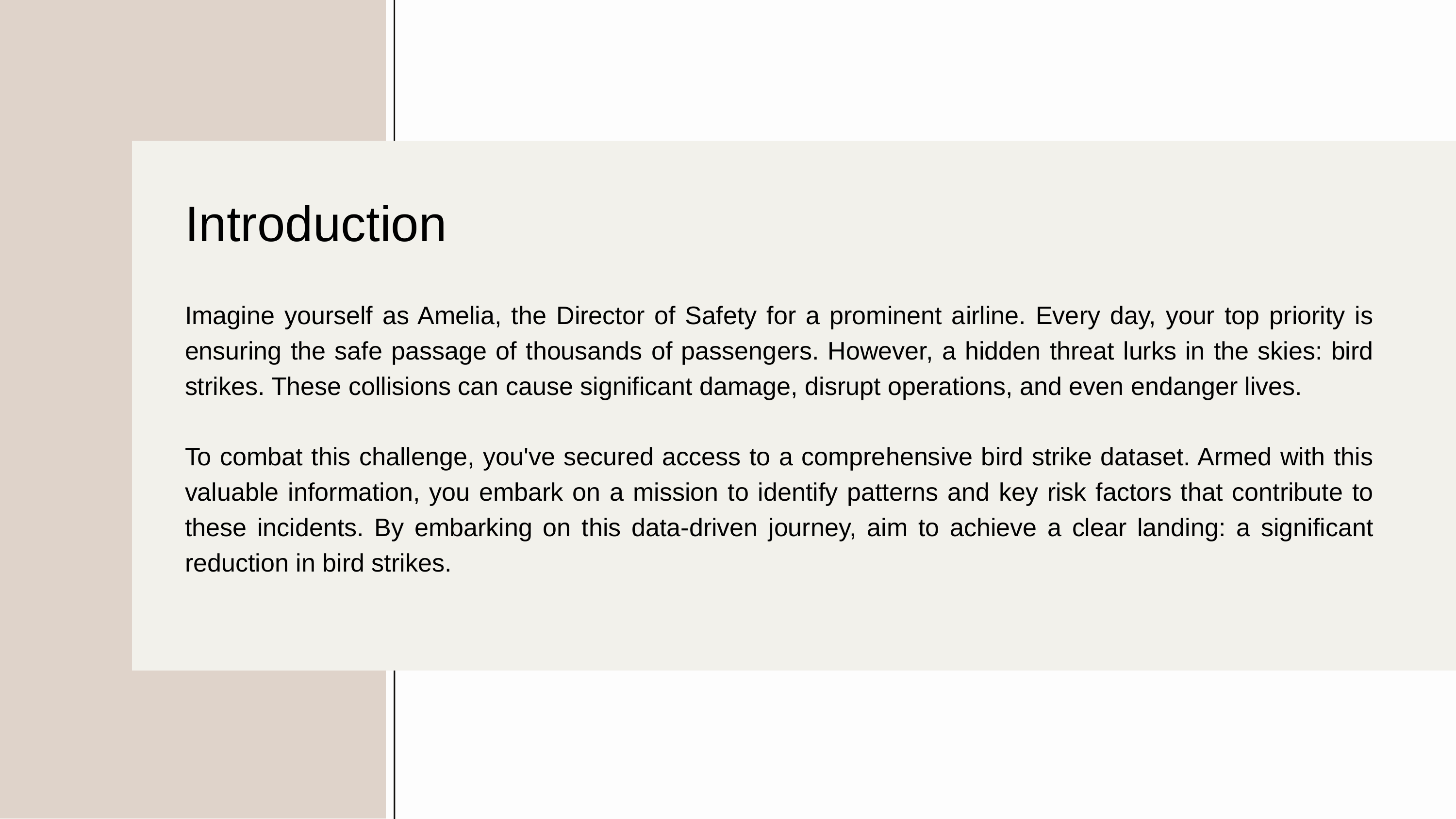

Introduction
Imagine yourself as Amelia, the Director of Safety for a prominent airline. Every day, your top priority is ensuring the safe passage of thousands of passengers. However, a hidden threat lurks in the skies: bird strikes. These collisions can cause significant damage, disrupt operations, and even endanger lives.

To combat this challenge, you've secured access to a comprehensive bird strike dataset. Armed with this valuable information, you embark on a mission to identify patterns and key risk factors that contribute to these incidents. By embarking on this data-driven journey, aim to achieve a clear landing: a significant reduction in bird strikes.